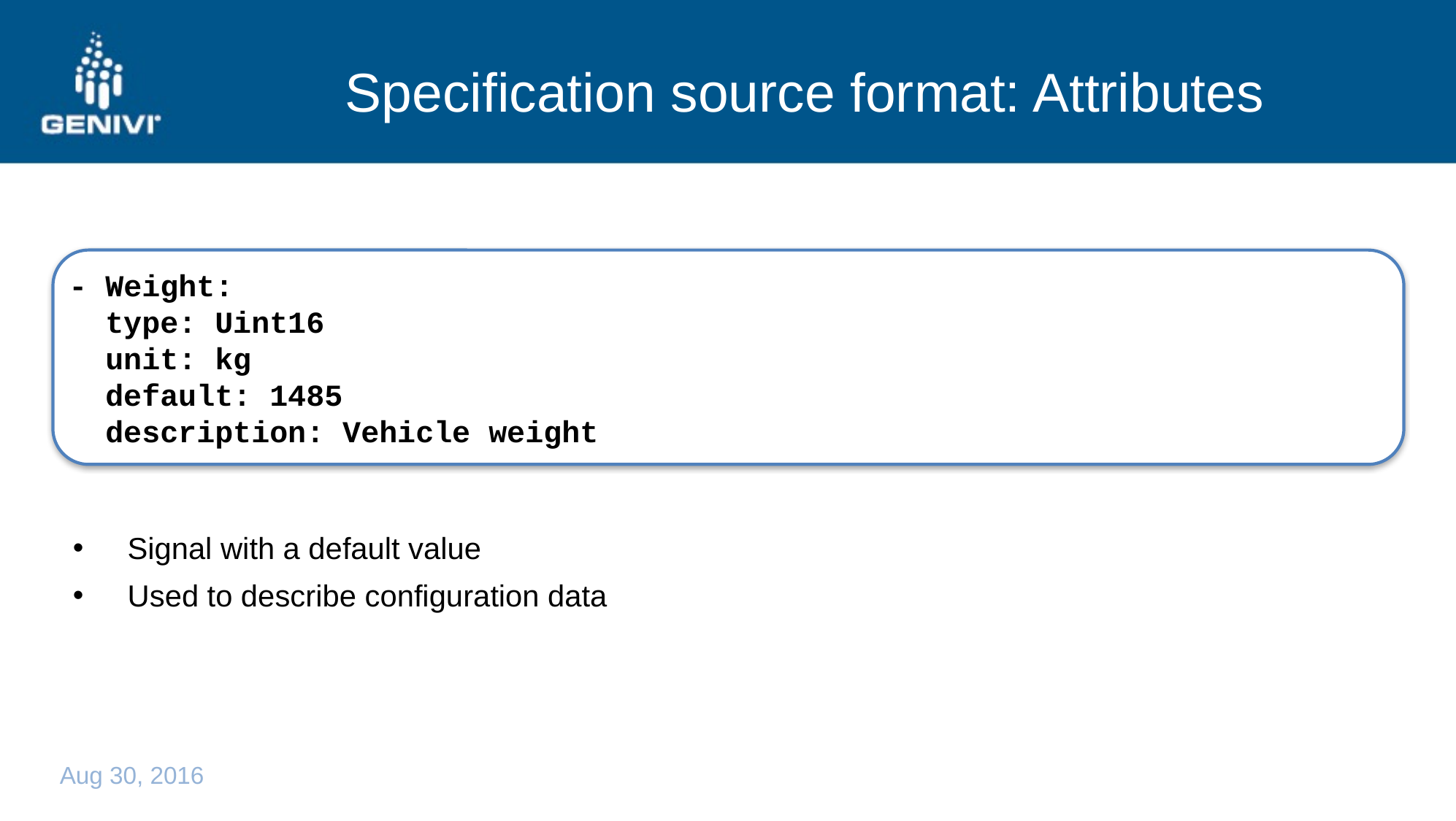

# Specification source format: Attributes
- Weight:
  type: Uint16
  unit: kg
  default: 1485
  description: Vehicle weight
Signal with a default value
Used to describe configuration data